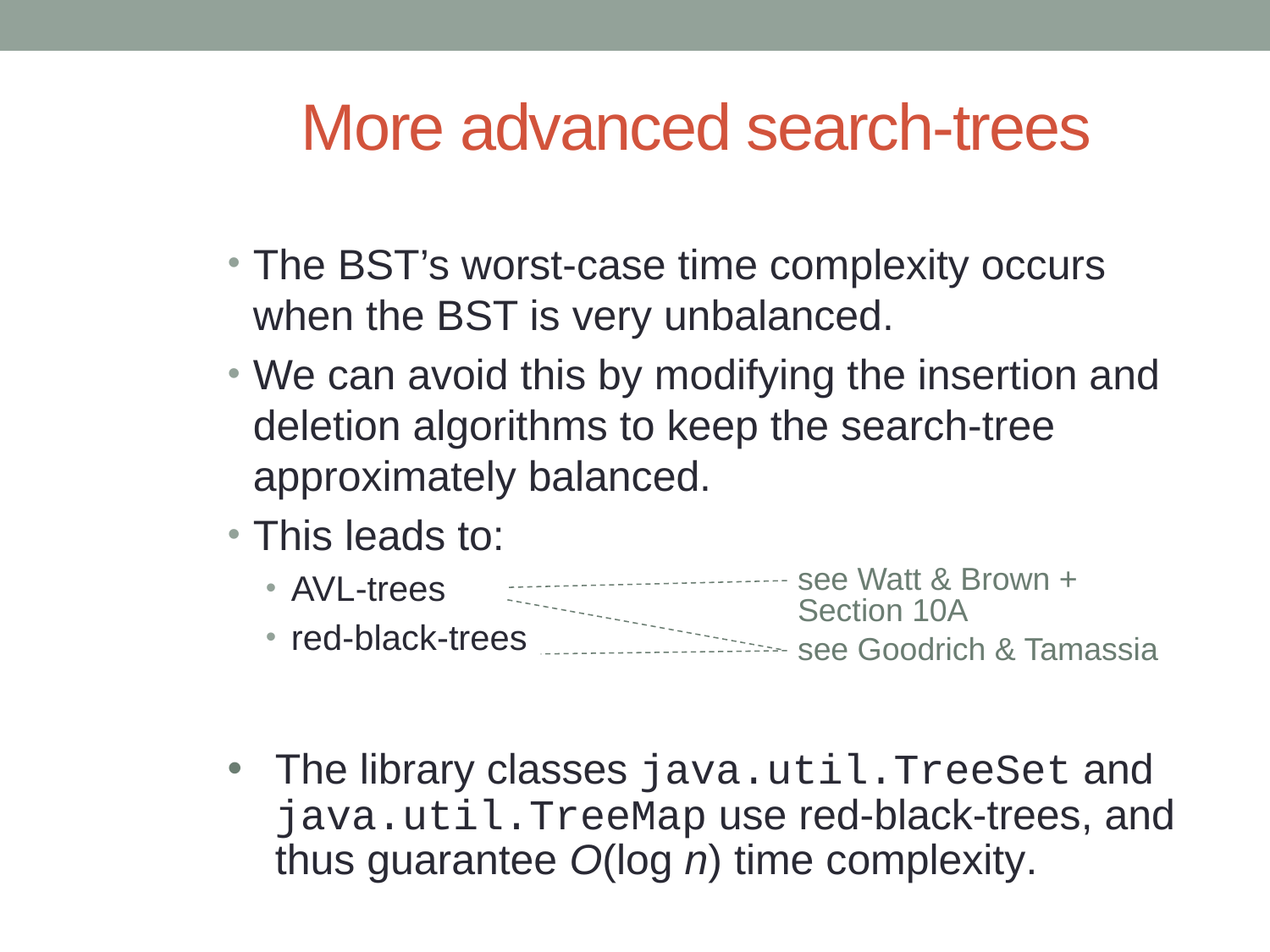

# More advanced search-trees
The BST’s worst-case time complexity occurs when the BST is very unbalanced.
We can avoid this by modifying the insertion and deletion algorithms to keep the search-tree approximately balanced.
This leads to:
AVL-trees
red-black-trees
see Watt & Brown + Section 10A

see Goodrich & Tamassia
The library classes java.util.TreeSet and java.util.TreeMap use red-black-trees, and thus guarantee O(log n) time complexity.